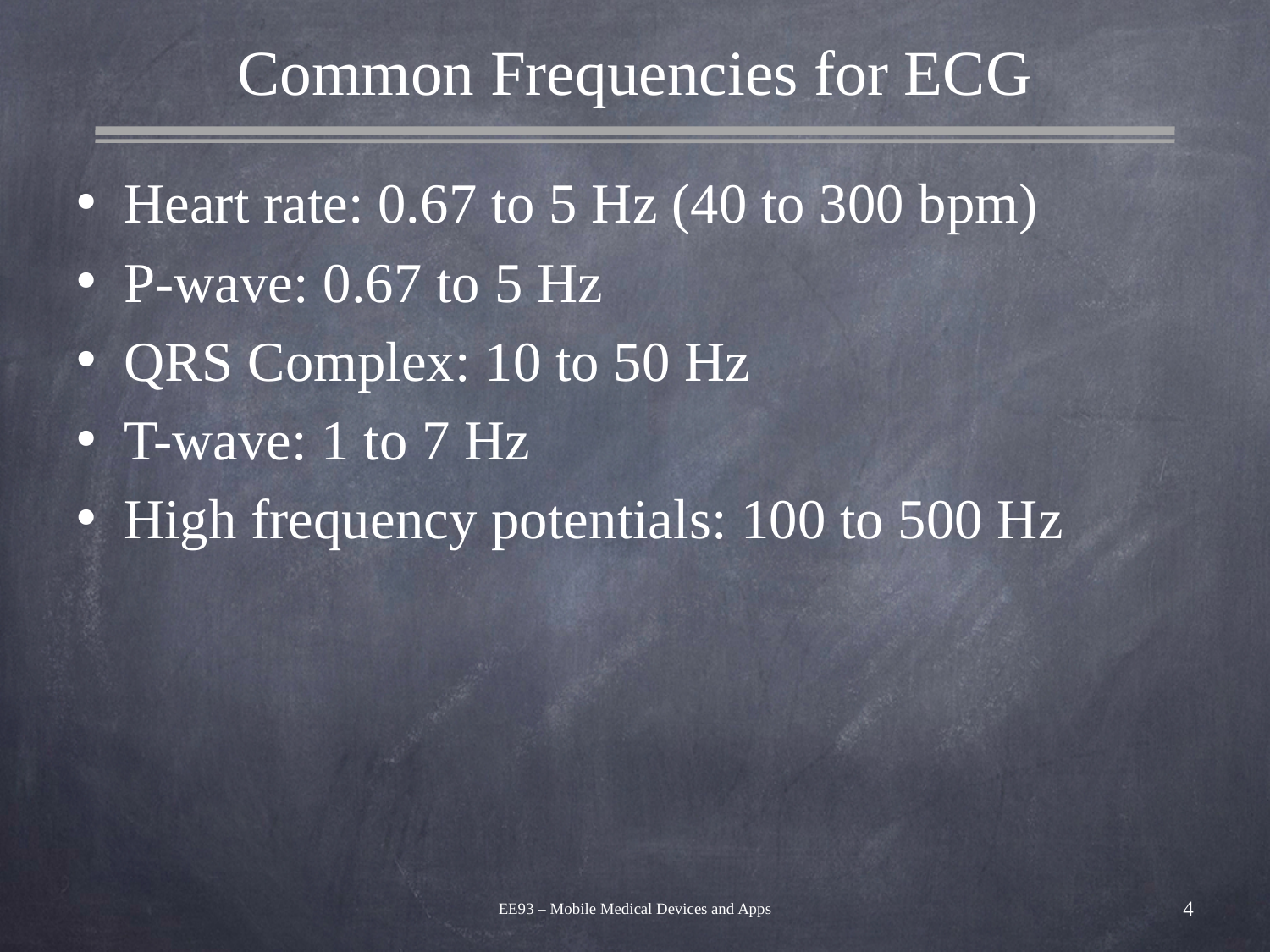

# Common Frequencies for ECG
Heart rate: 0.67 to 5 Hz (40 to 300 bpm)
P-wave: 0.67 to 5 Hz
QRS Complex: 10 to 50 Hz
T-wave: 1 to 7 Hz
High frequency potentials: 100 to 500 Hz
EE93 – Mobile Medical Devices and Apps
4